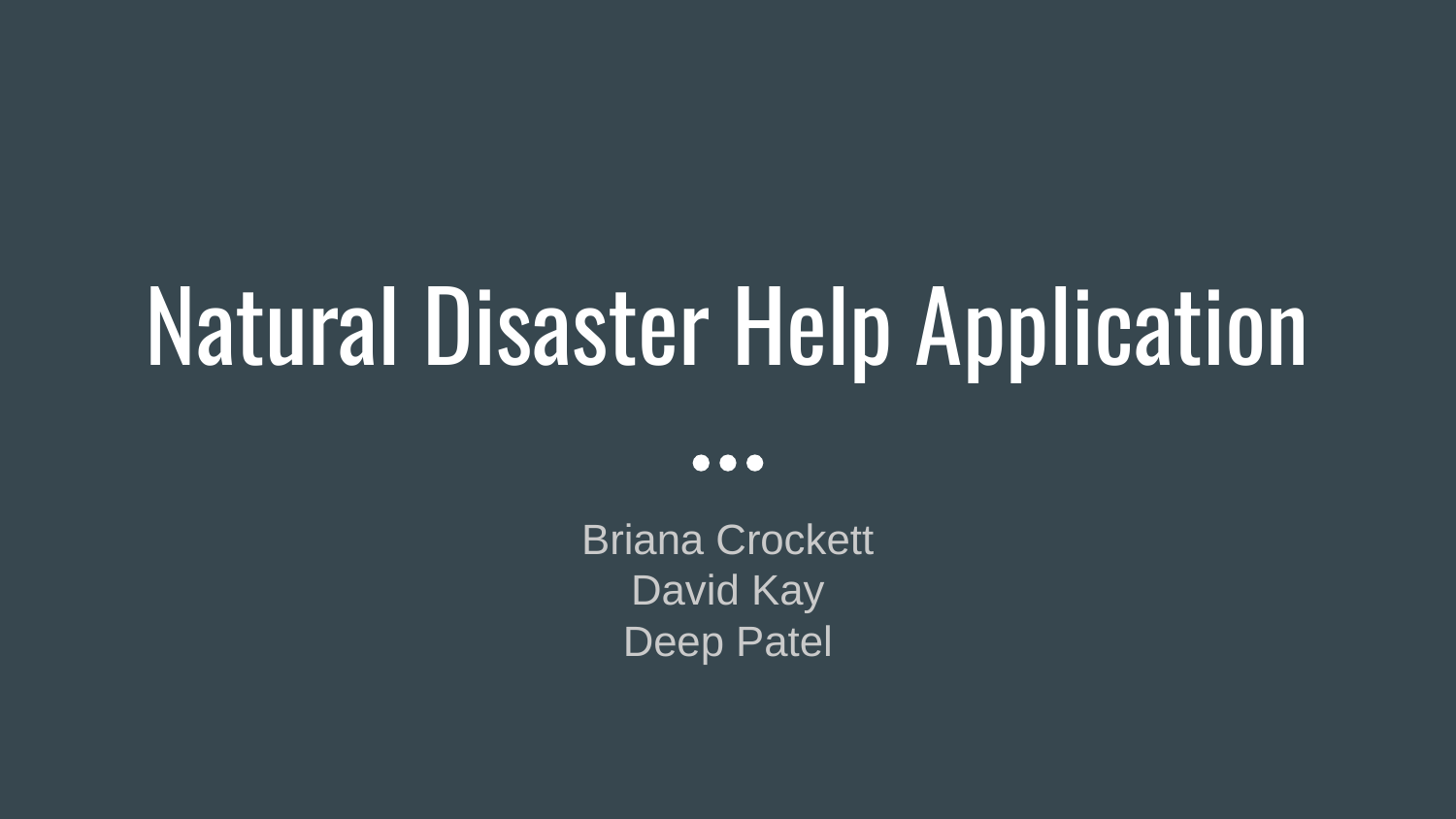

# Natural Disaster Help Application
Briana Crockett
David Kay
Deep Patel